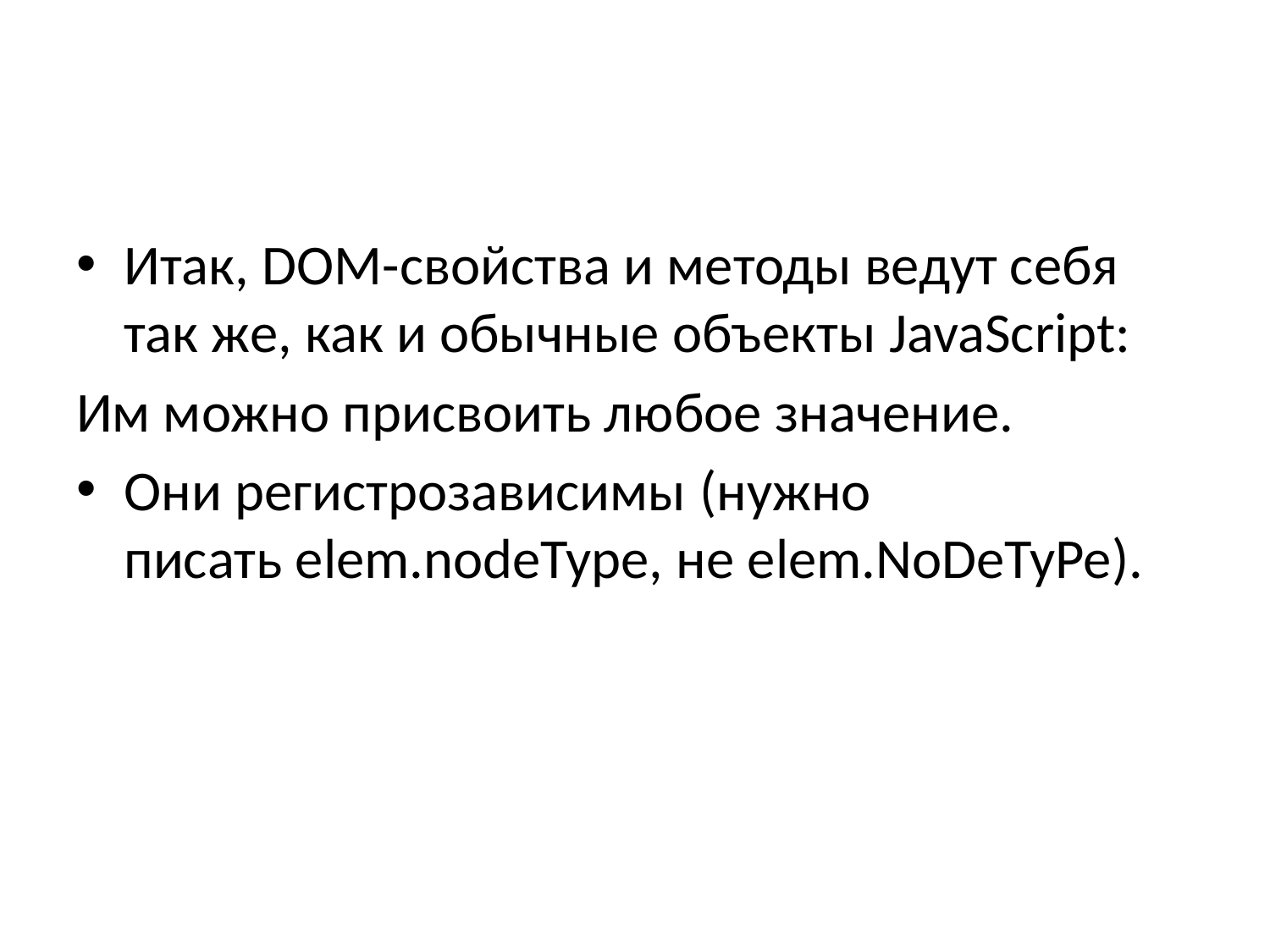

Итак, DOM-свойства и методы ведут себя так же, как и обычные объекты JavaScript:
Им можно присвоить любое значение.
Они регистрозависимы (нужно писать elem.nodeType, не elem.NoDeTyPe).